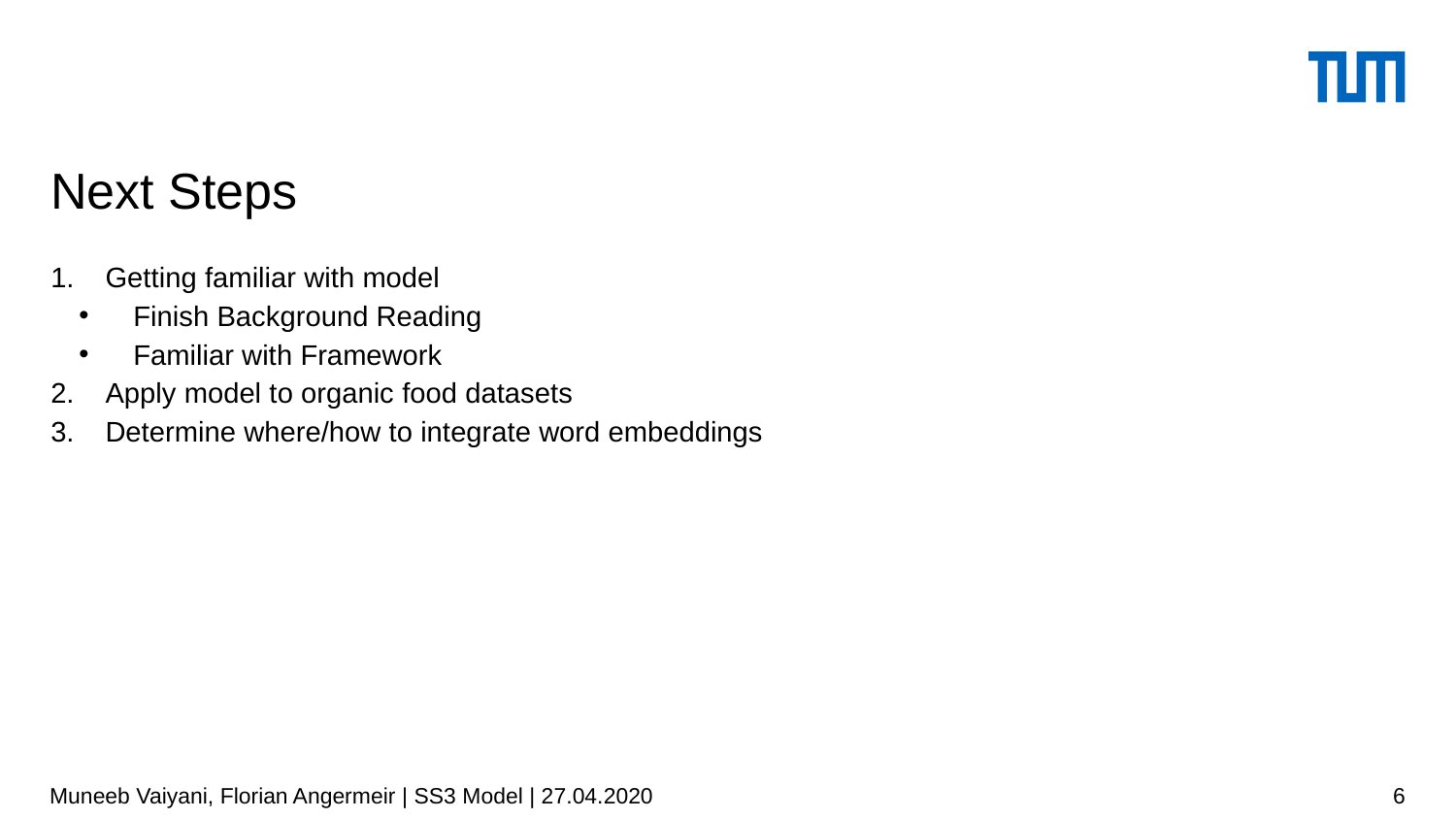

# Next Steps
Getting familiar with model
Finish Background Reading
Familiar with Framework
Apply model to organic food datasets
Determine where/how to integrate word embeddings

Muneeb Vaiyani, Florian Angermeir | SS3 Model | 27.04.2020
6